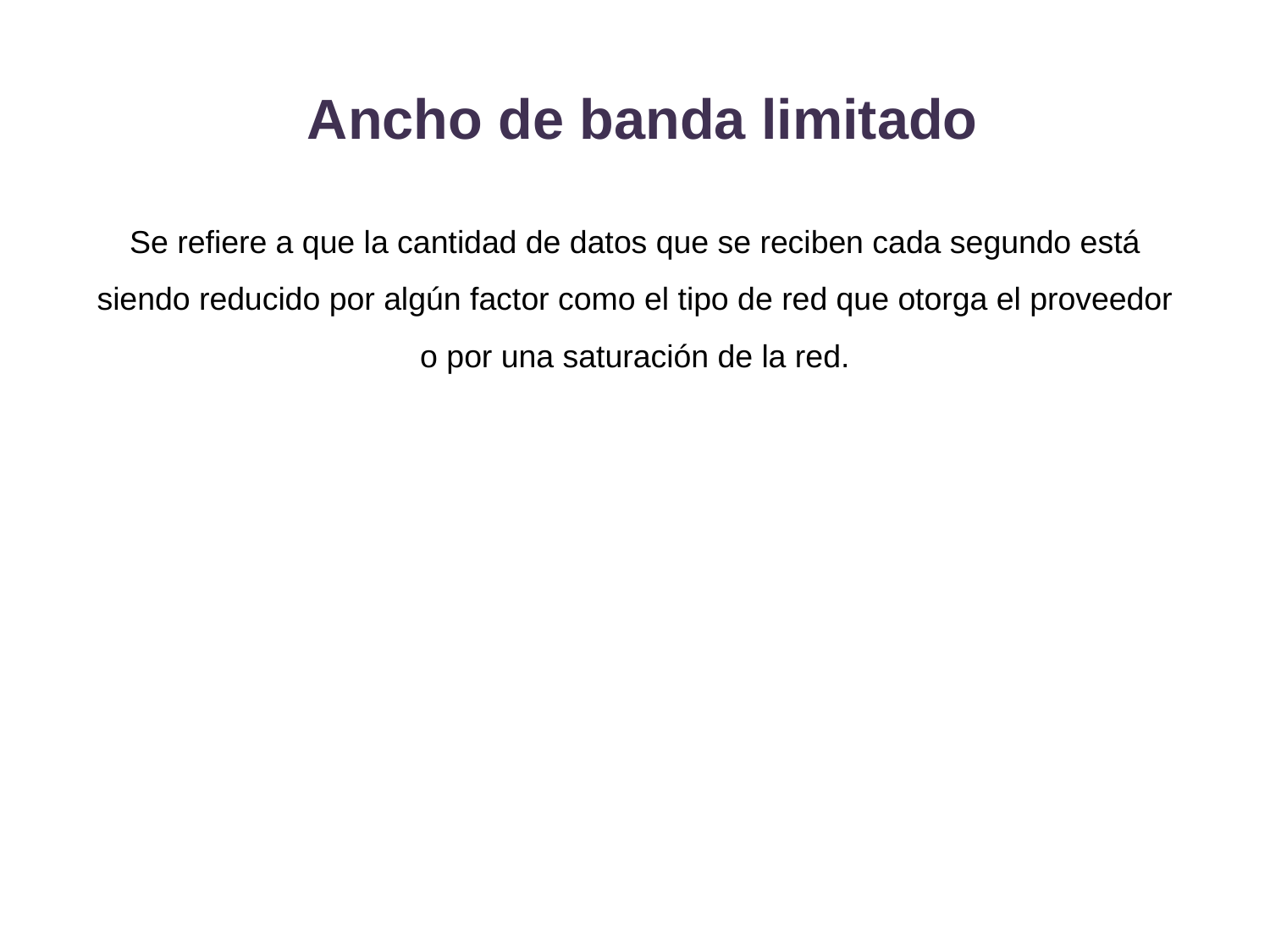

Ancho de banda limitado
Se refiere a que la cantidad de datos que se reciben cada segundo está siendo reducido por algún factor como el tipo de red que otorga el proveedor o por una saturación de la red.